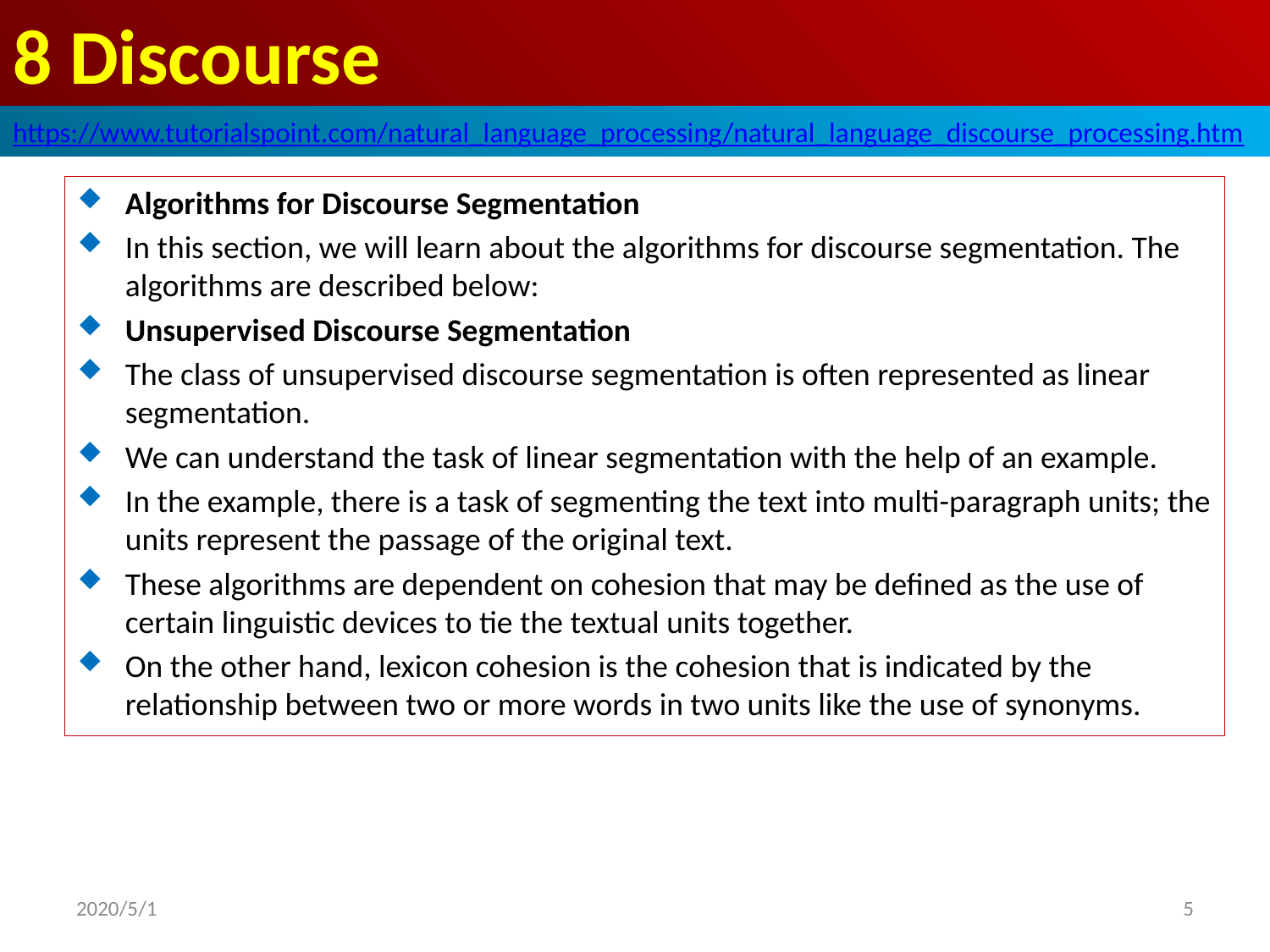

# 8 Discourse
https://www.tutorialspoint.com/natural_language_processing/natural_language_discourse_processing.htm
Algorithms for Discourse Segmentation
In this section, we will learn about the algorithms for discourse segmentation. The algorithms are described below:
Unsupervised Discourse Segmentation
The class of unsupervised discourse segmentation is often represented as linear segmentation.
We can understand the task of linear segmentation with the help of an example.
In the example, there is a task of segmenting the text into multi-paragraph units; the units represent the passage of the original text.
These algorithms are dependent on cohesion that may be defined as the use of certain linguistic devices to tie the textual units together.
On the other hand, lexicon cohesion is the cohesion that is indicated by the relationship between two or more words in two units like the use of synonyms.
2020/5/1
5